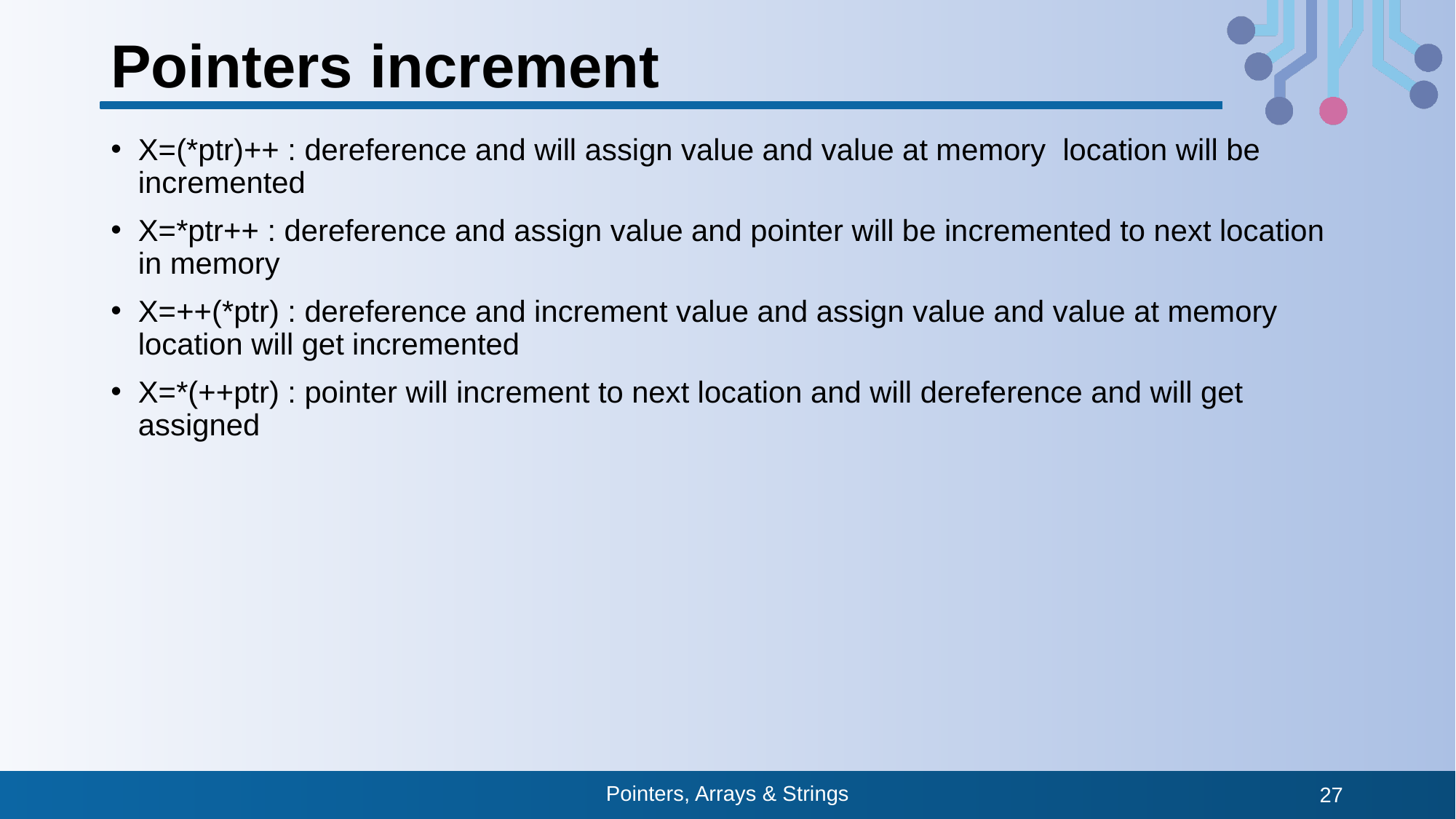

# Pointers increment
X=(*ptr)++ : dereference and will assign value and value at memory  location will be incremented
X=*ptr++ : dereference and assign value and pointer will be incremented to next location in memory
X=++(*ptr) : dereference and increment value and assign value and value at memory location will get incremented
X=*(++ptr) : pointer will increment to next location and will dereference and will get assigned

Pointers, Arrays & Strings
27